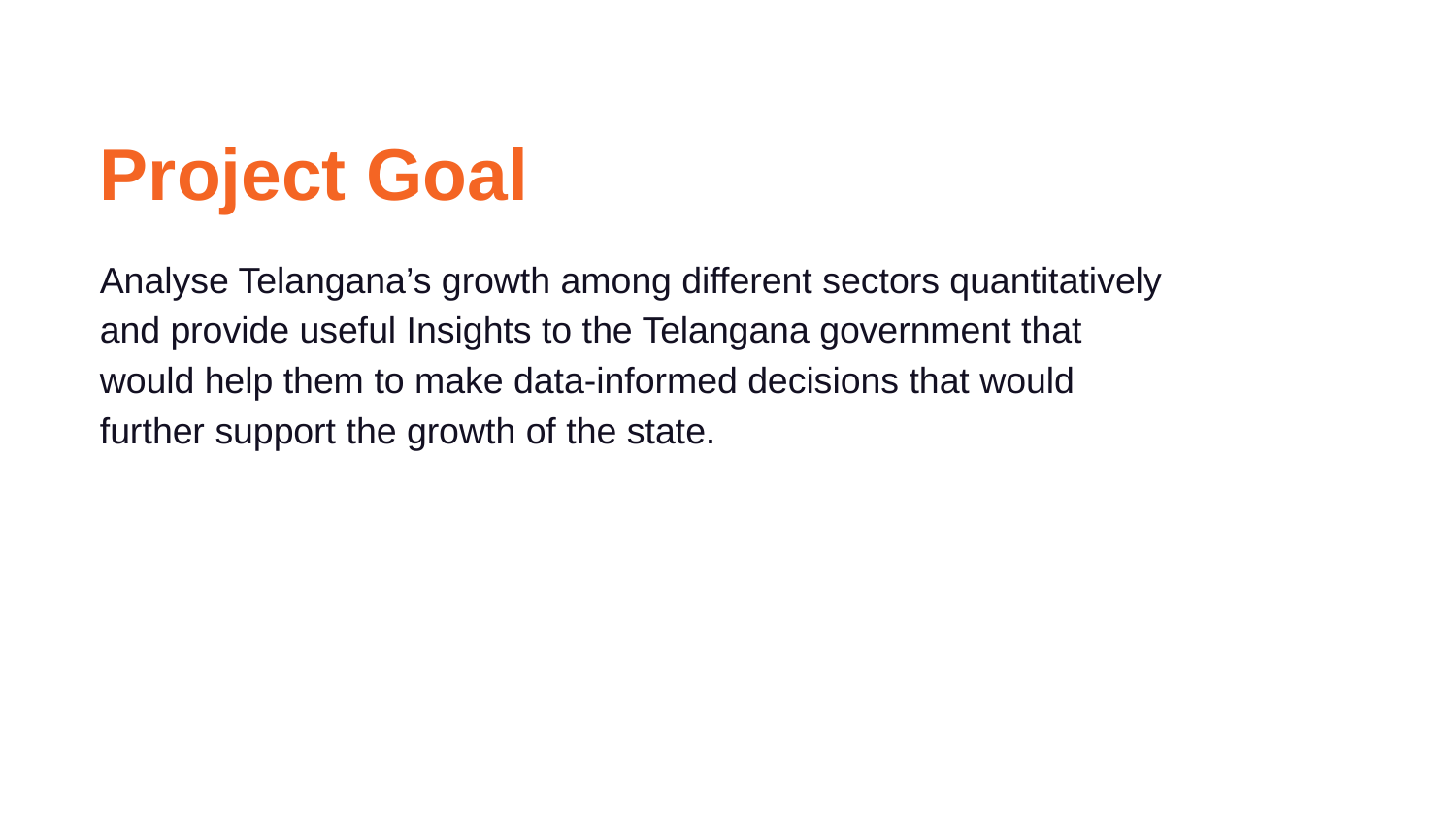

Project Goal

Analyse Telangana’s growth among different sectors quantitatively and provide useful Insights to the Telangana government that would help them to make data-informed decisions that would further support the growth of the state.